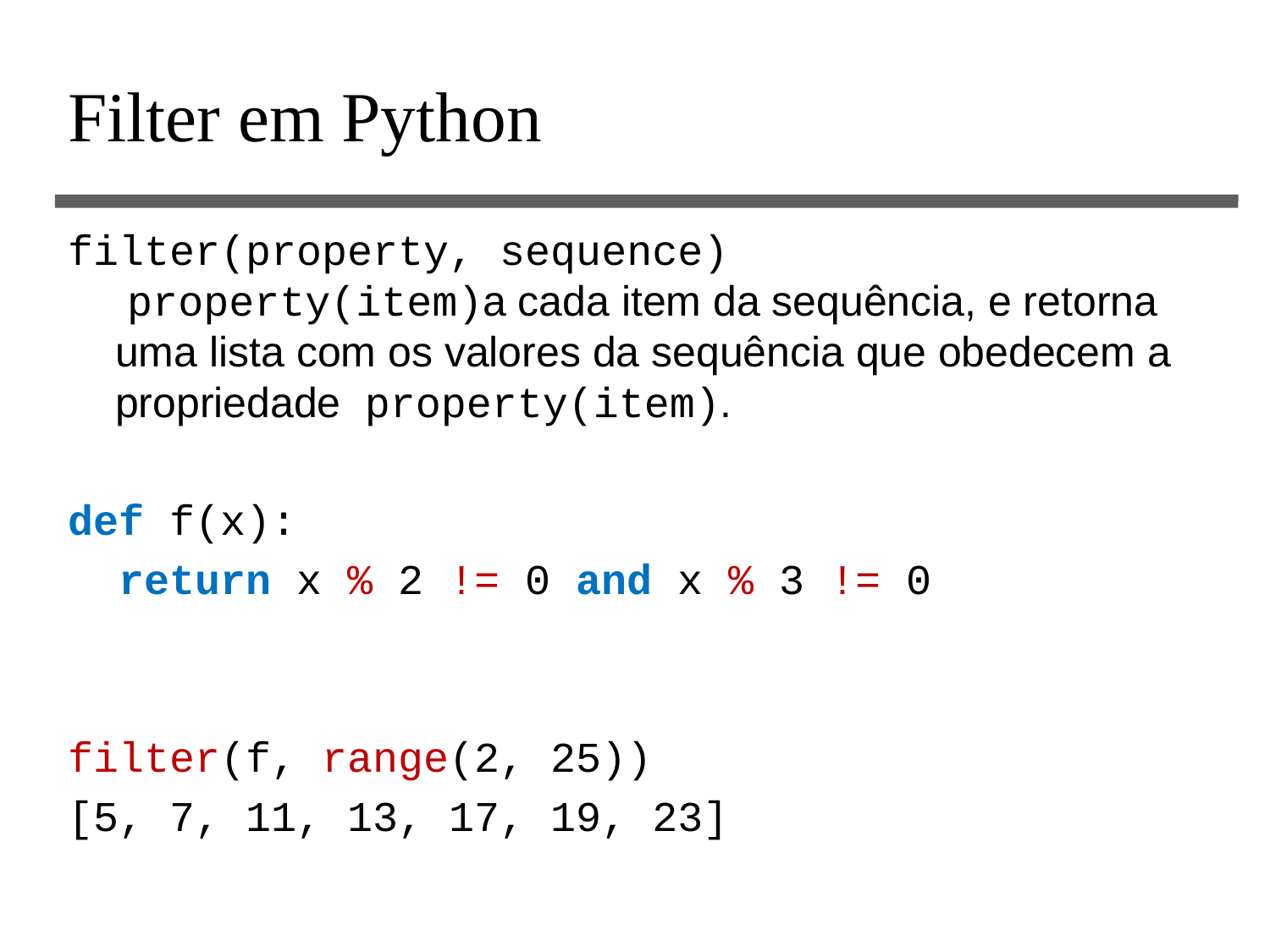

# Filter em Python
filter(property, sequence)
 property(item)a cada item da sequência, e retorna uma lista com os valores da sequência que obedecem a propriedade  property(item).

def f(x):
  return x % 2 != 0 and x % 3 != 0

filter(f, range(2, 25))
[5, 7, 11, 13, 17, 19, 23]